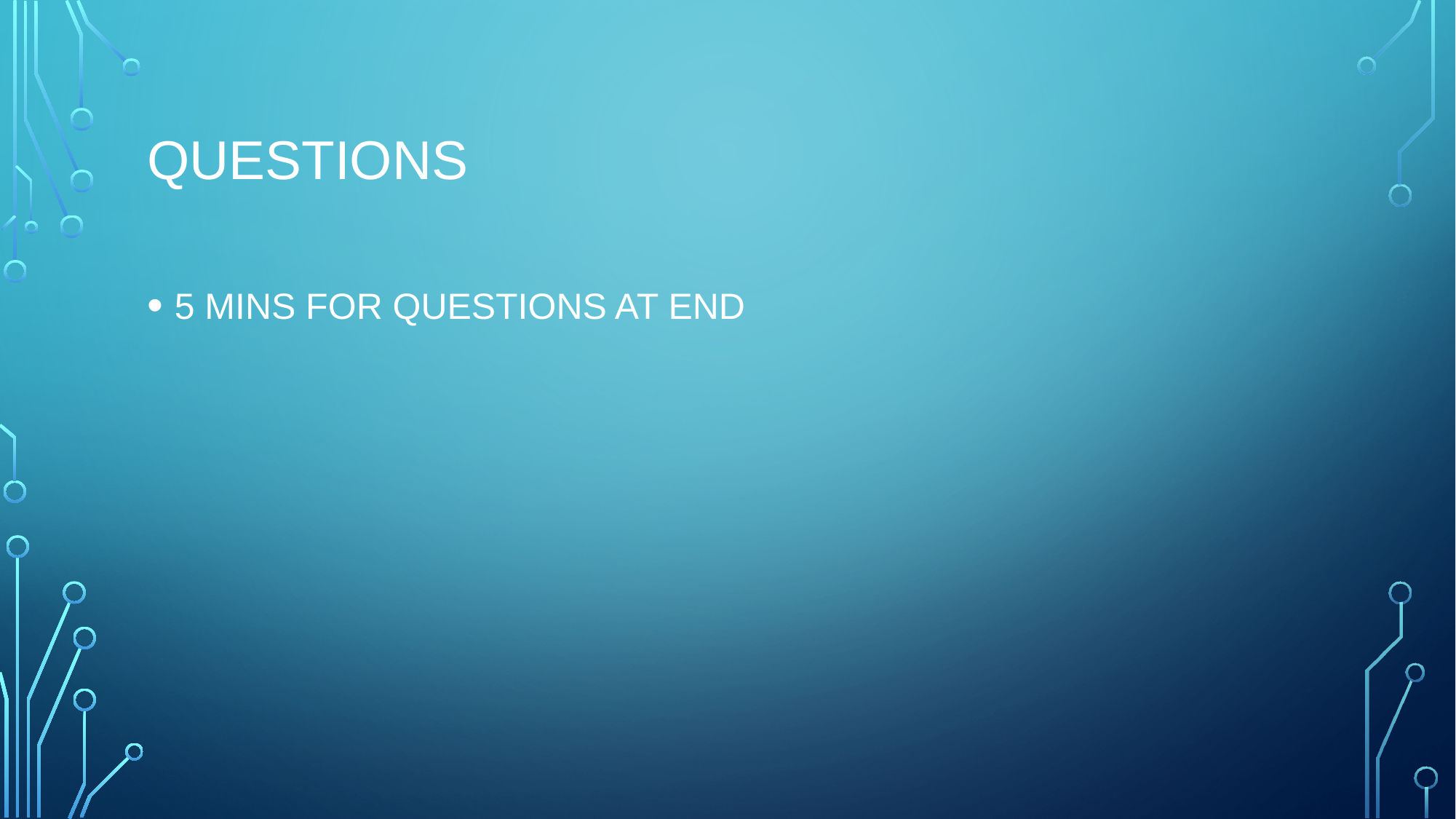

# QUESTIONS
5 MINS FOR QUESTIONS AT END